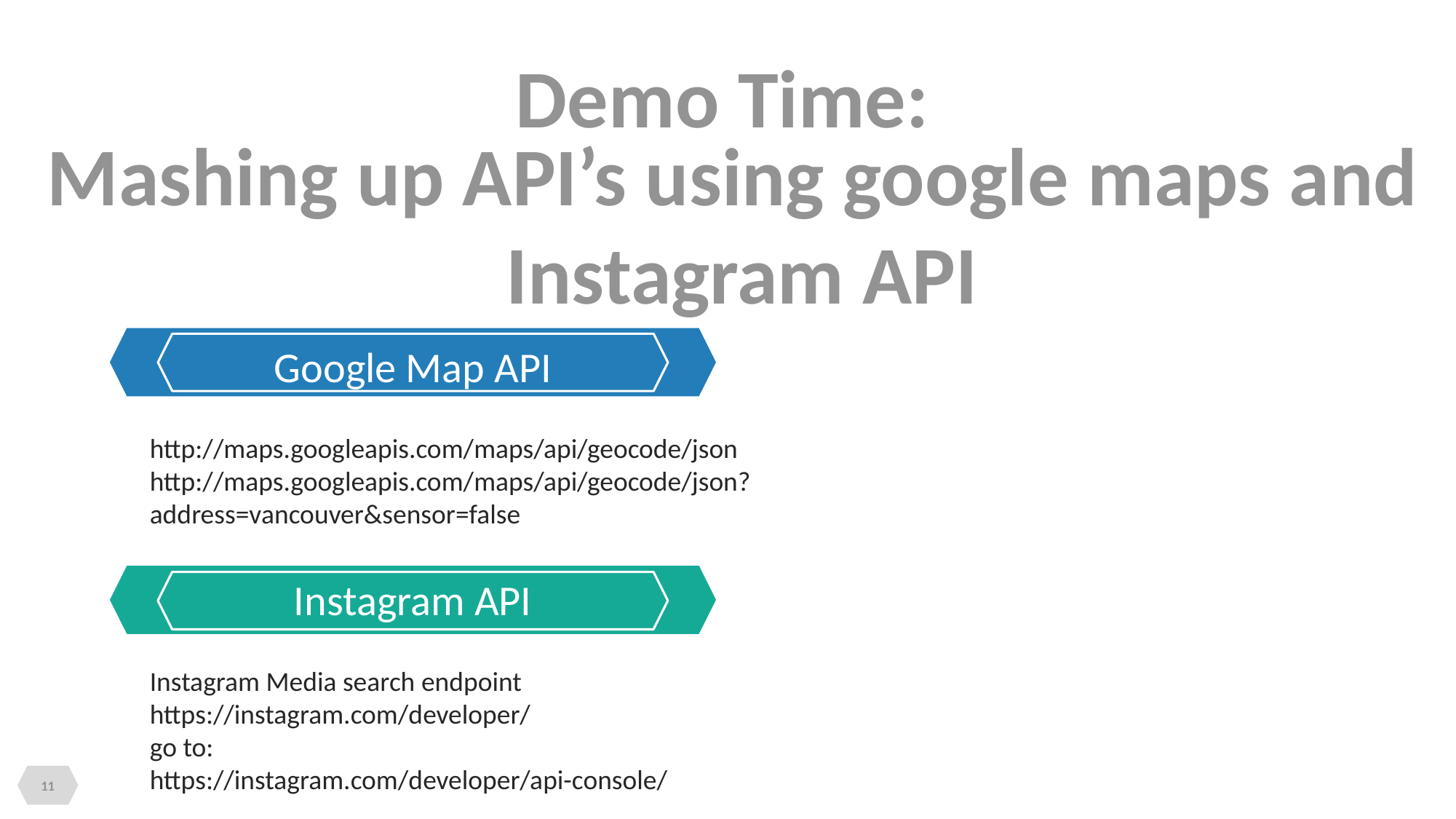

Google Map API

Demo Time:
Mashing up API’s using google maps and
Instagram API

http://maps.googleapis.com/maps/api/geocode/json
http://maps.googleapis.com/maps/api/geocode/json?address=vancouver&sensor=false
Instagram API
Instagram Media search endpoint
https://instagram.com/developer/
go to:
https://instagram.com/developer/api-console/
11